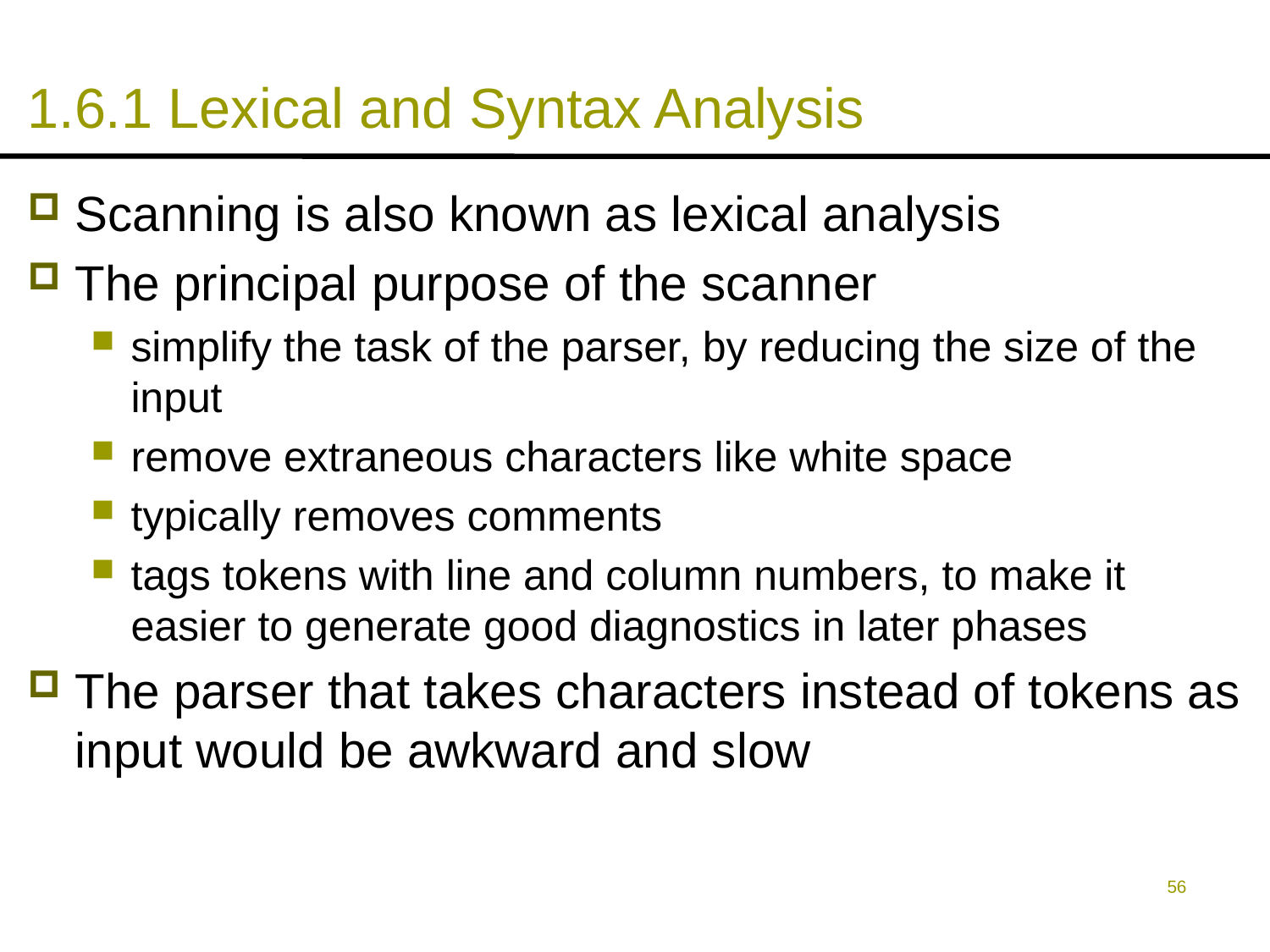

# 1.6.1 Lexical and Syntax Analysis
Scanning is also known as lexical analysis
The principal purpose of the scanner
simplify the task of the parser, by reducing the size of the input
remove extraneous characters like white space
typically removes comments
tags tokens with line and column numbers, to make it easier to generate good diagnostics in later phases
The parser that takes characters instead of tokens as input would be awkward and slow
56